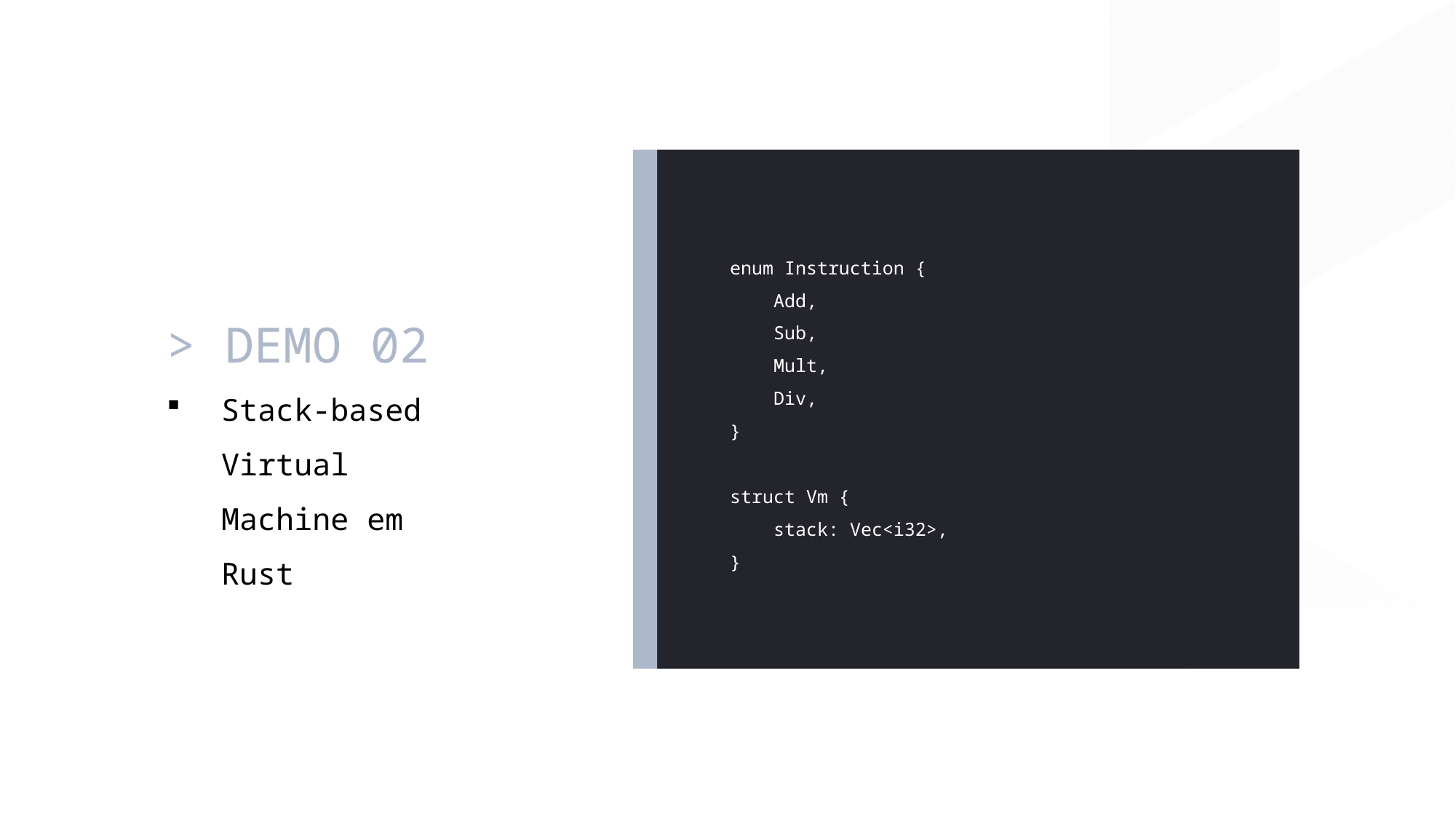

enum Instruction {
    Add,
    Sub,
    Mult,
    Div,
}

struct Vm {
    stack: Vec<i32>,
}
> DEMO 02
Stack-based Virtual Machine em Rust